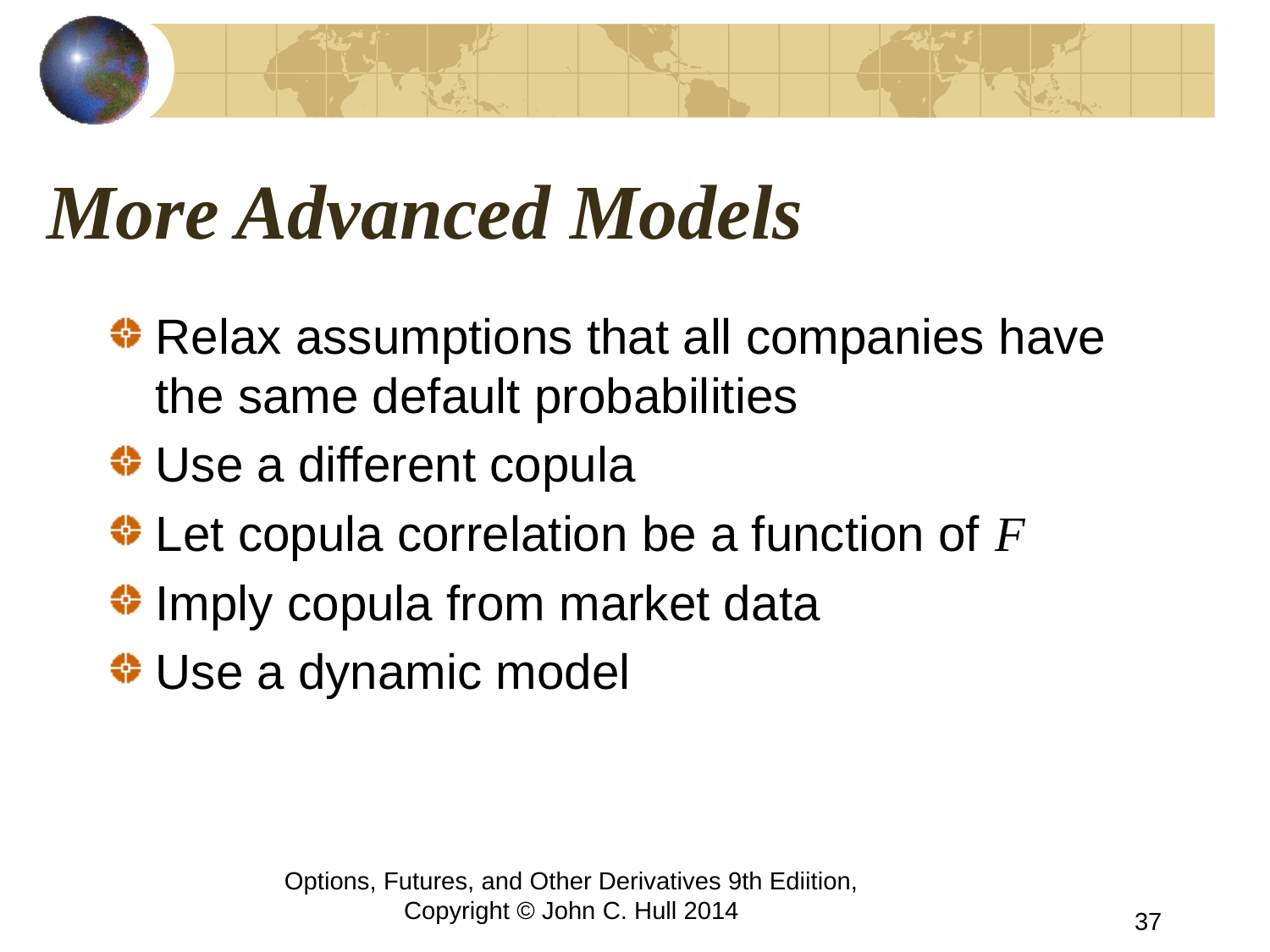

# More Advanced Models
Relax assumptions that all companies have the same default probabilities
Use a different copula
Let copula correlation be a function of F
Imply copula from market data
Use a dynamic model
Options, Futures, and Other Derivatives 9th Ediition, Copyright © John C. Hull 2014
37